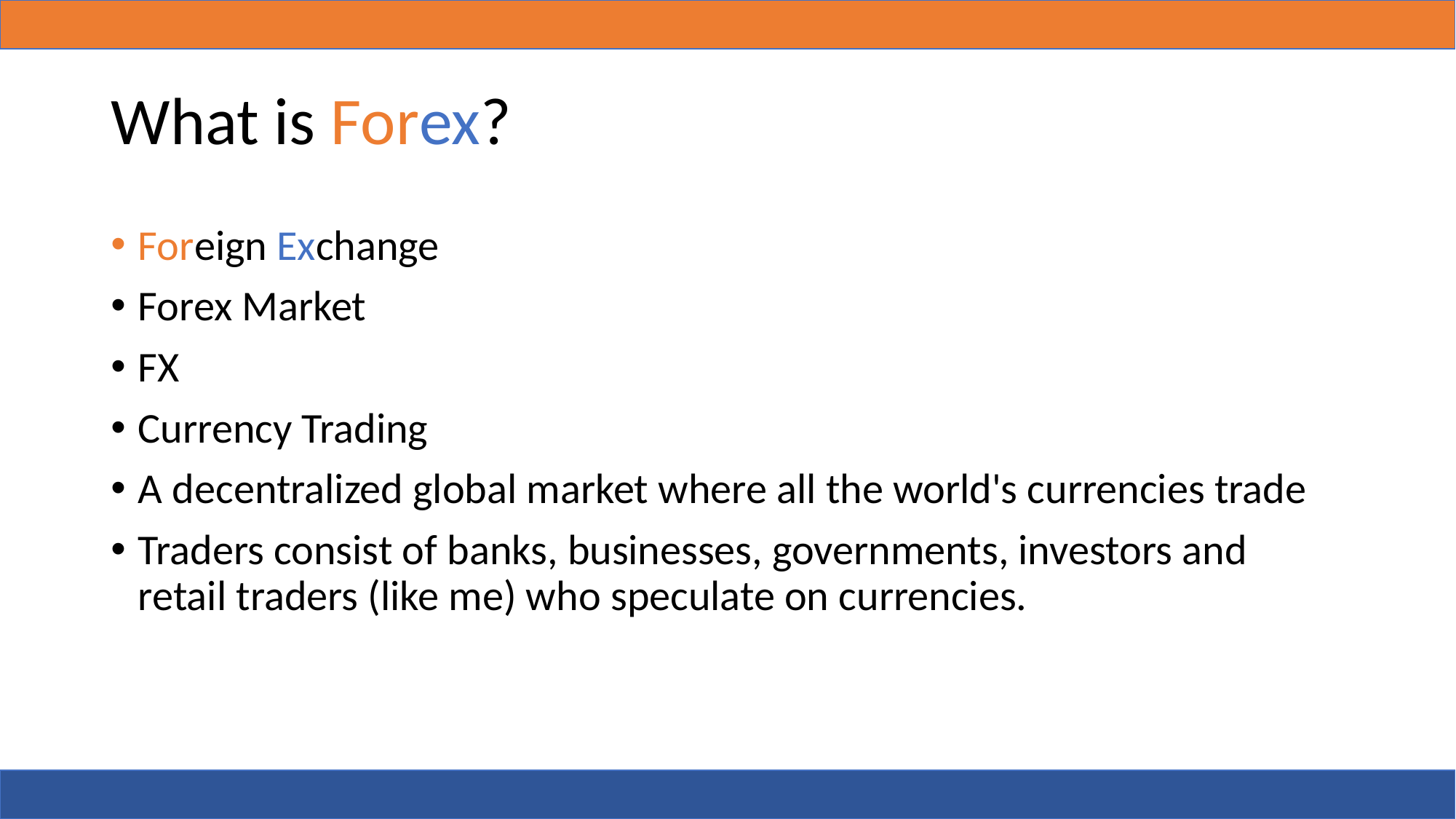

# What is Forex?
Foreign Exchange
Forex Market
FX
Currency Trading
A decentralized global market where all the world's currencies trade
Traders consist of banks, businesses, governments, investors and retail traders (like me) who speculate on currencies.